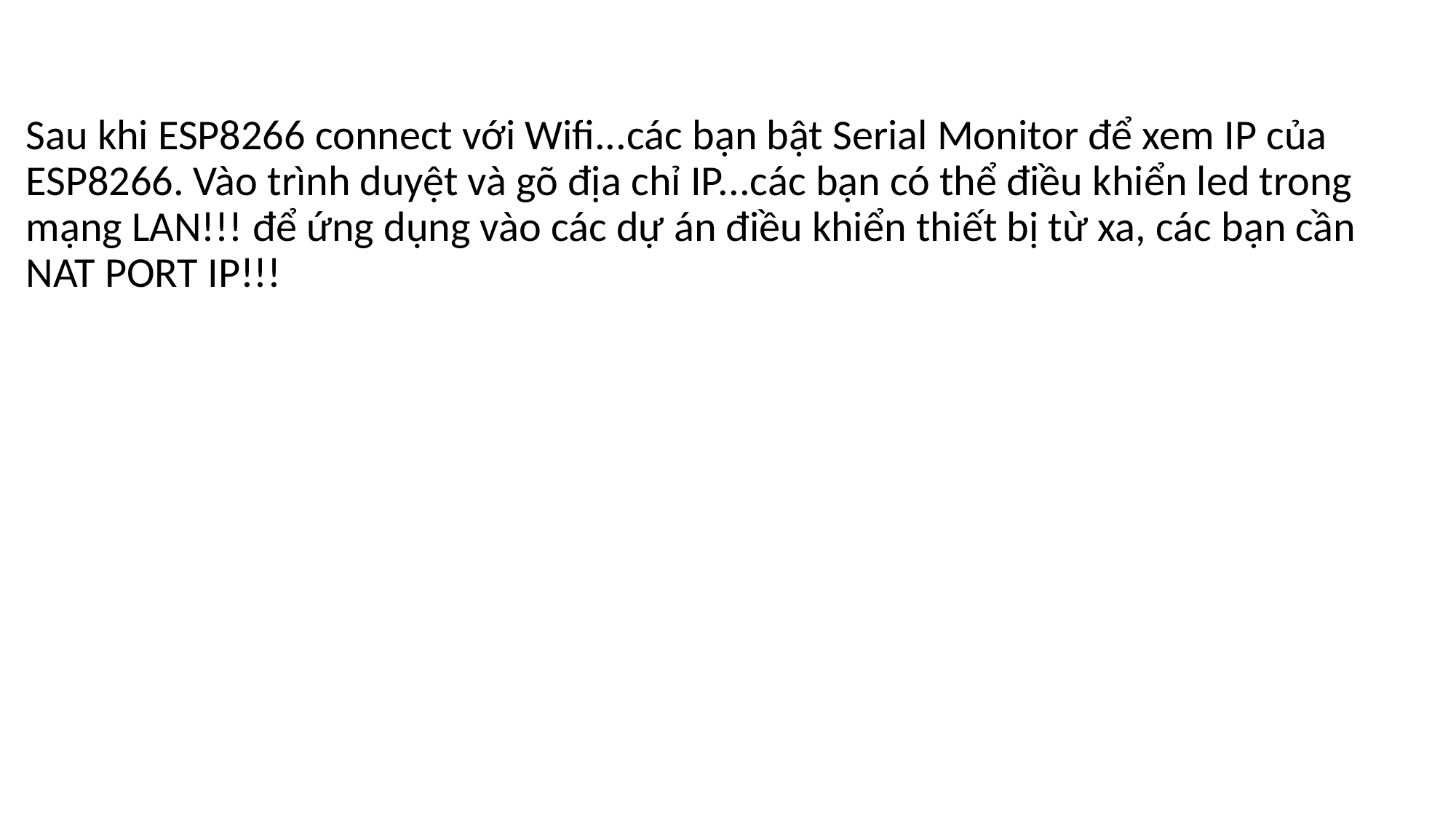

Sau khi ESP8266 connect với Wifi...các bạn bật Serial Monitor để xem IP của ESP8266. Vào trình duyệt và gõ địa chỉ IP...các bạn có thể điều khiển led trong mạng LAN!!! để ứng dụng vào các dự án điều khiển thiết bị từ xa, các bạn cần NAT PORT IP!!!